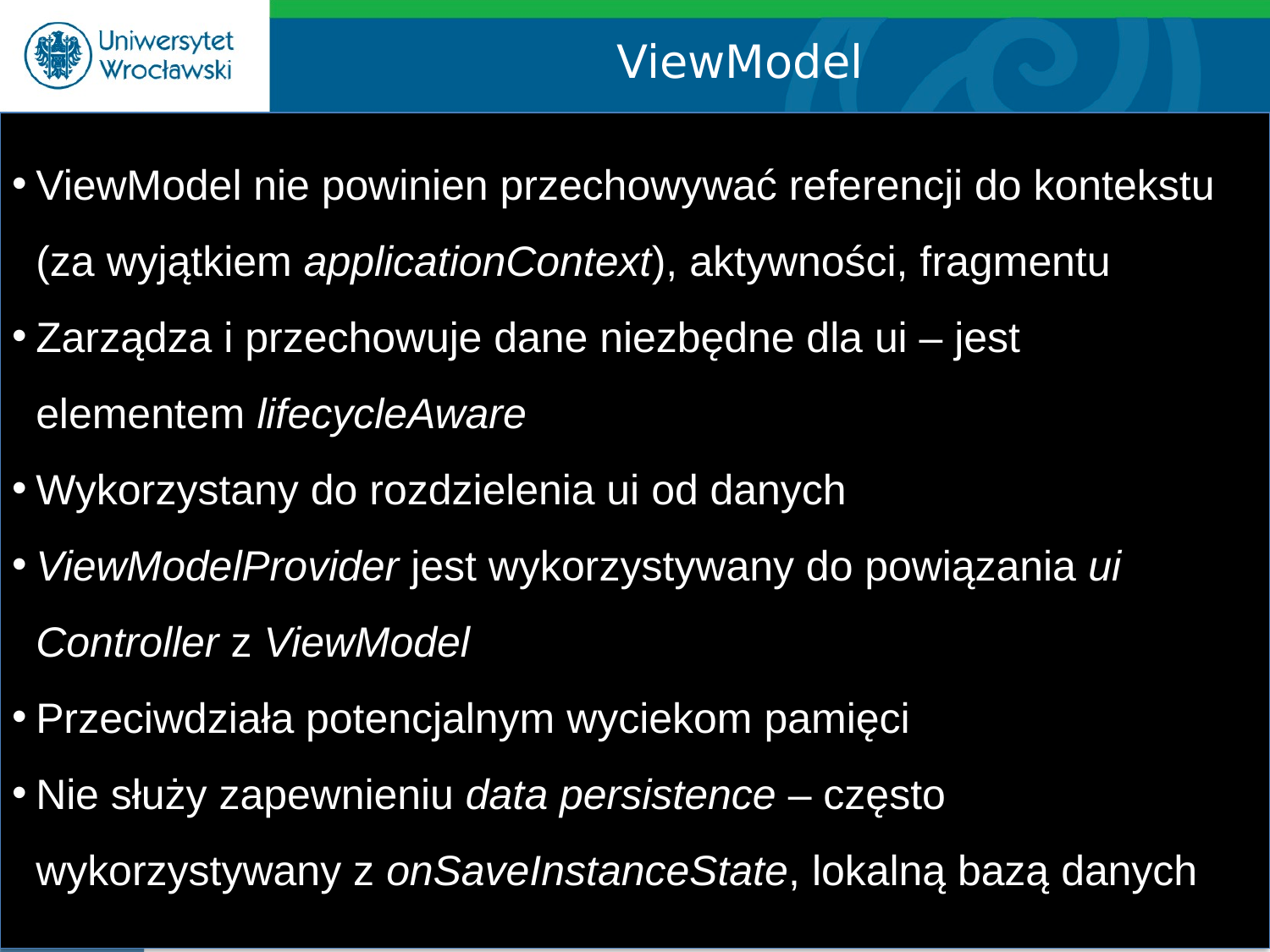

ViewModel

ViewModel nie powinien przechowywać referencji do kontekstu (za wyjątkiem applicationContext), aktywności, fragmentu
Zarządza i przechowuje dane niezbędne dla ui – jest elementem lifecycleAware
Wykorzystany do rozdzielenia ui od danych
ViewModelProvider jest wykorzystywany do powiązania ui Controller z ViewModel
Przeciwdziała potencjalnym wyciekom pamięci
Nie służy zapewnieniu data persistence – często wykorzystywany z onSaveInstanceState, lokalną bazą danych